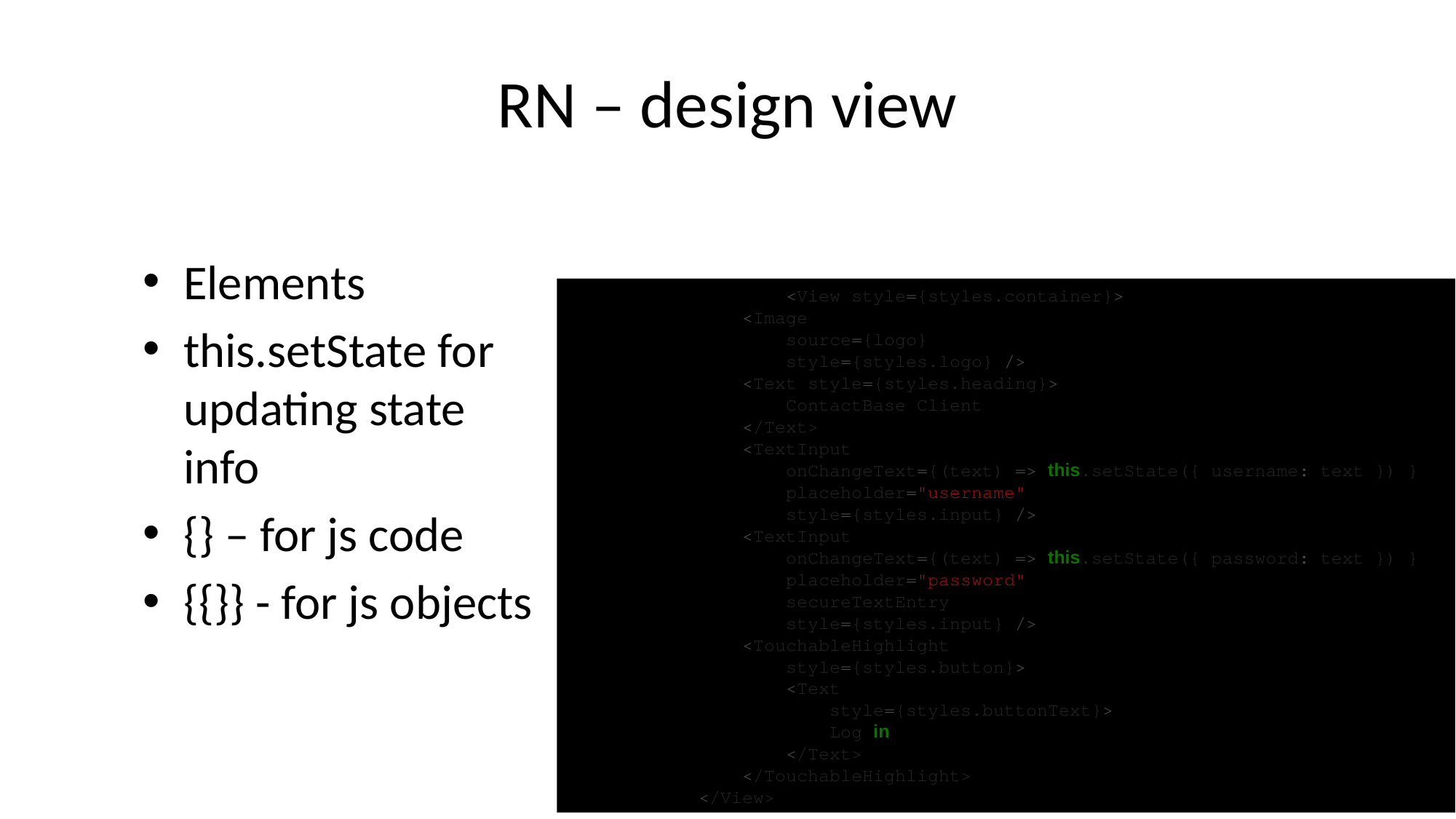

# RN – design view
Elements
this.setState for updating state info
{} – for js code
{{}} - for js objects
 		<View style={styles.container}>
                <Image
                    source={logo}
                    style={styles.logo} />
                <Text style={styles.heading}>
                    ContactBase Client
                </Text>
                <TextInput
                    onChangeText={(text) => this.setState({ username: text }) }
                    placeholder="username"
                    style={styles.input} />
                <TextInput
                    onChangeText={(text) => this.setState({ password: text }) }
                    placeholder="password"
                    secureTextEntry
                    style={styles.input} />
                <TouchableHighlight
                    style={styles.button}>
                    <Text
                        style={styles.buttonText}>
                        Log in
                    </Text>
                </TouchableHighlight>
            </View>
17